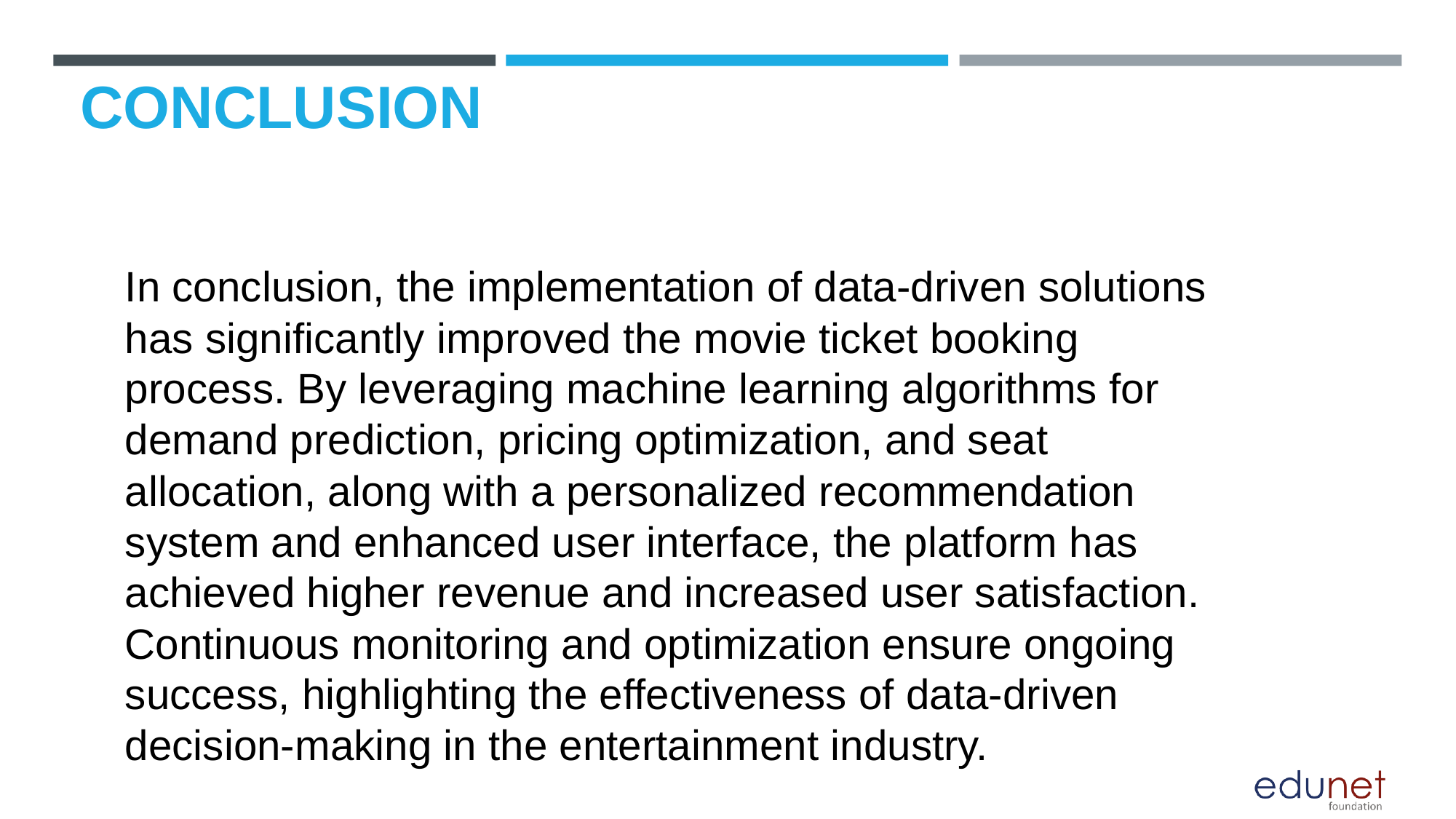

# CONCLUSION
In conclusion, the implementation of data-driven solutions has significantly improved the movie ticket booking process. By leveraging machine learning algorithms for demand prediction, pricing optimization, and seat allocation, along with a personalized recommendation system and enhanced user interface, the platform has achieved higher revenue and increased user satisfaction. Continuous monitoring and optimization ensure ongoing success, highlighting the effectiveness of data-driven decision-making in the entertainment industry.